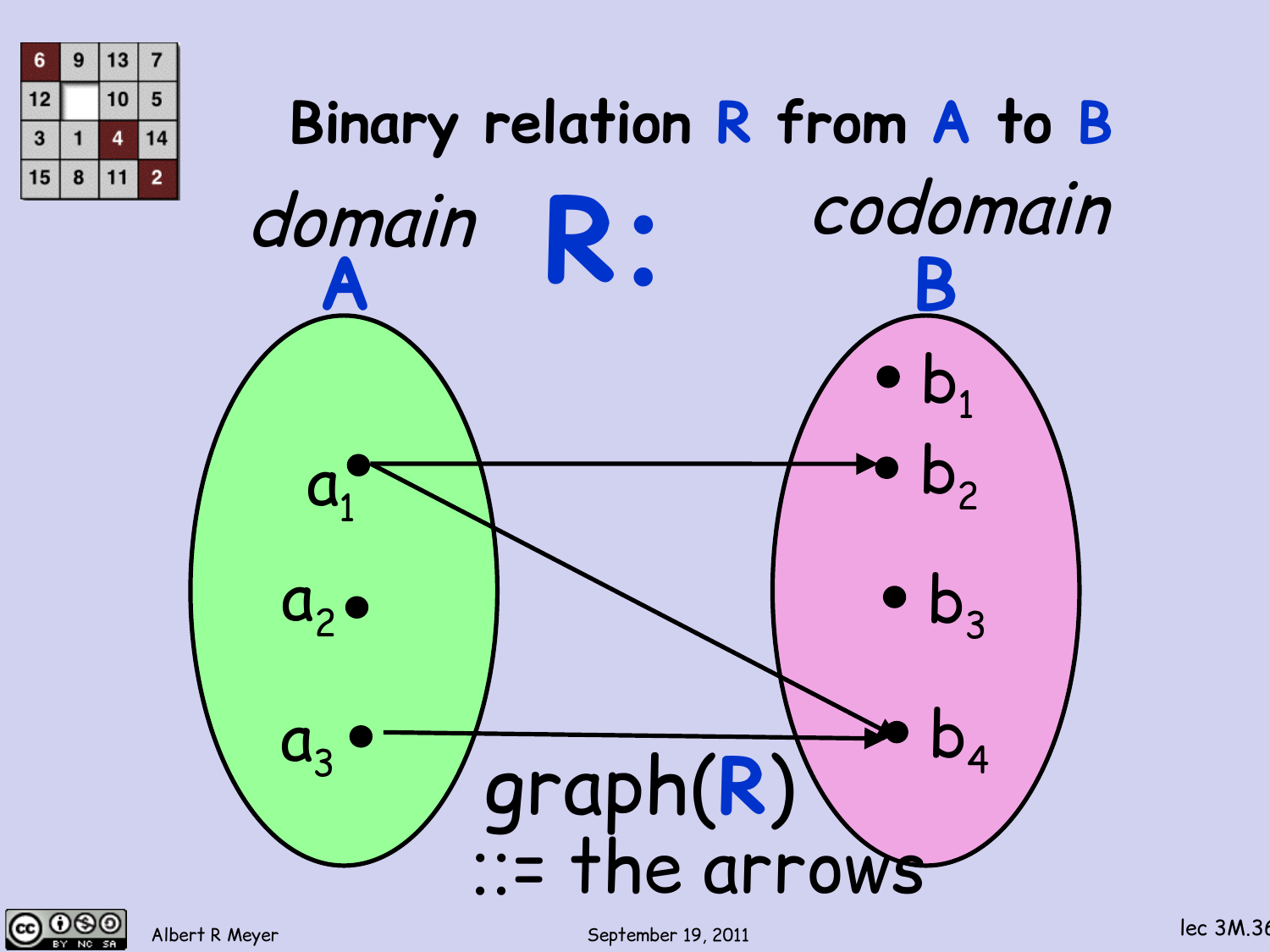

# Binary relation R from A to B
codomain
R:
domain
A
B

b1

b2

a1

a2
b3

b4

a3

graph(R)
::= the arrows